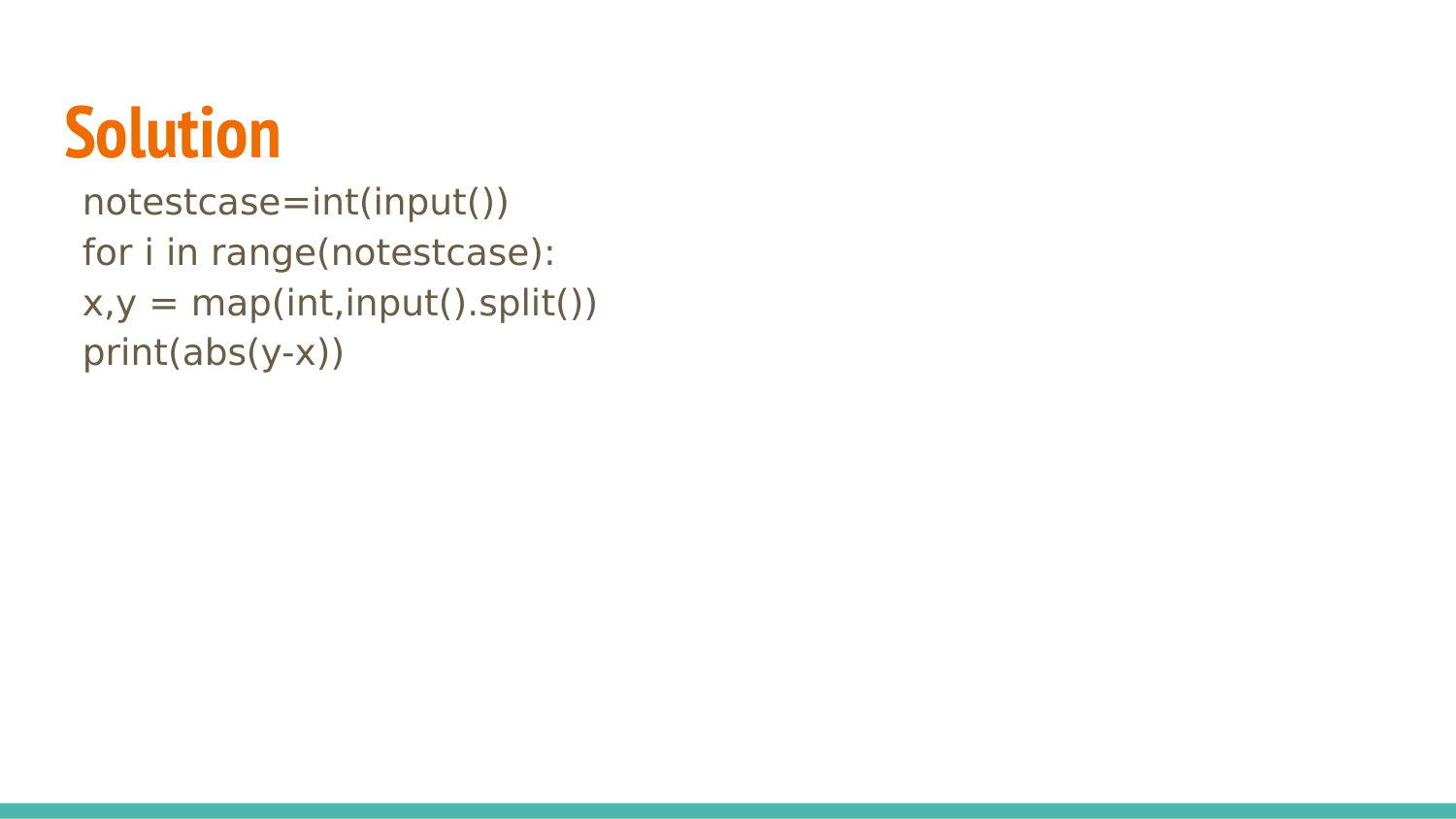

# Solution
notestcase=int(input())
for i in range(notestcase):
x,y = map(int,input().split())
print(abs(y-x))